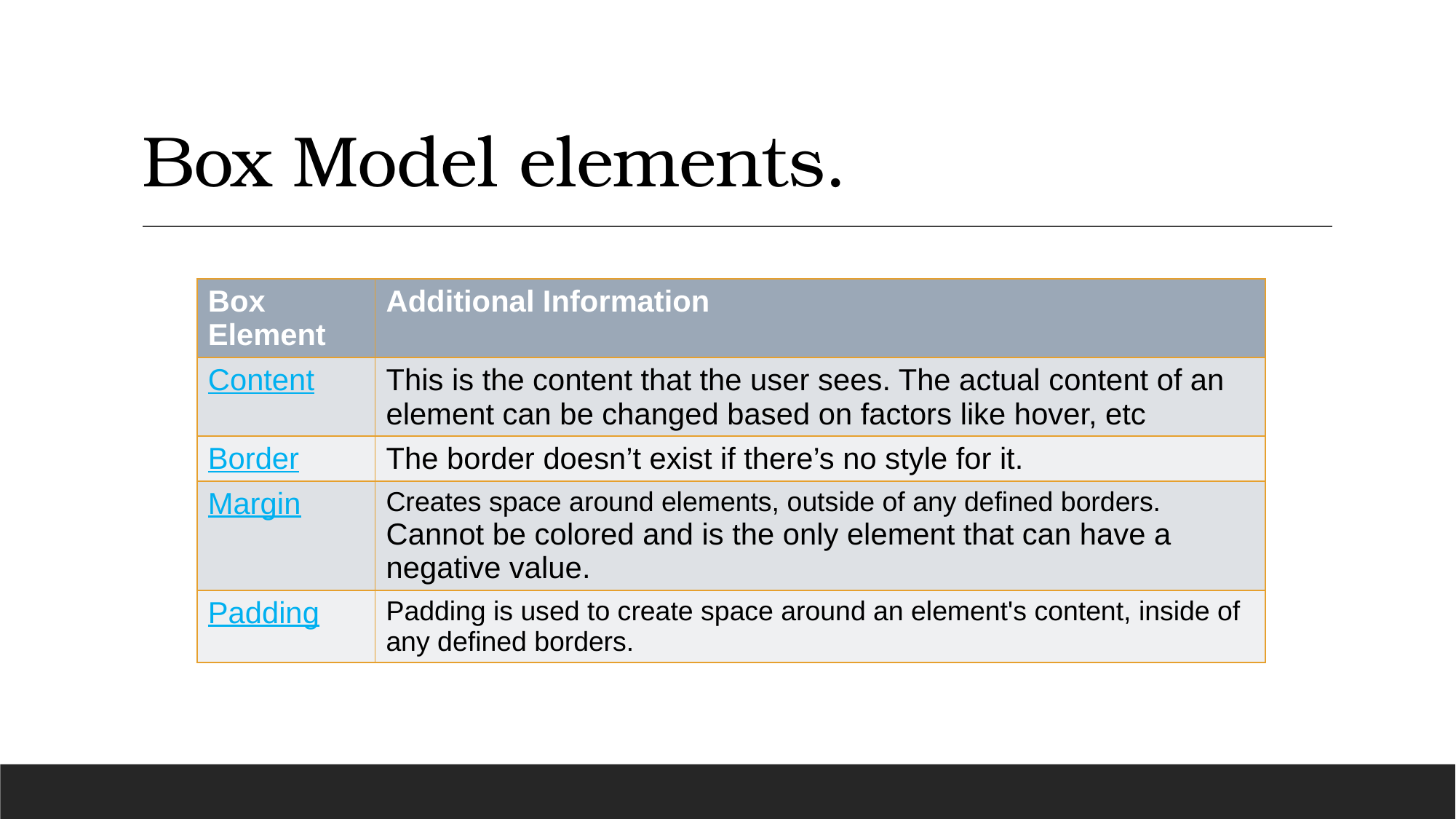

# Box Model elements.
| Box Element | Additional Information |
| --- | --- |
| Content | This is the content that the user sees. The actual content of an element can be changed based on factors like hover, etc |
| Border | The border doesn’t exist if there’s no style for it. |
| Margin | Creates space around elements, outside of any defined borders. Cannot be colored and is the only element that can have a negative value. |
| Padding | Padding is used to create space around an element's content, inside of any defined borders. |